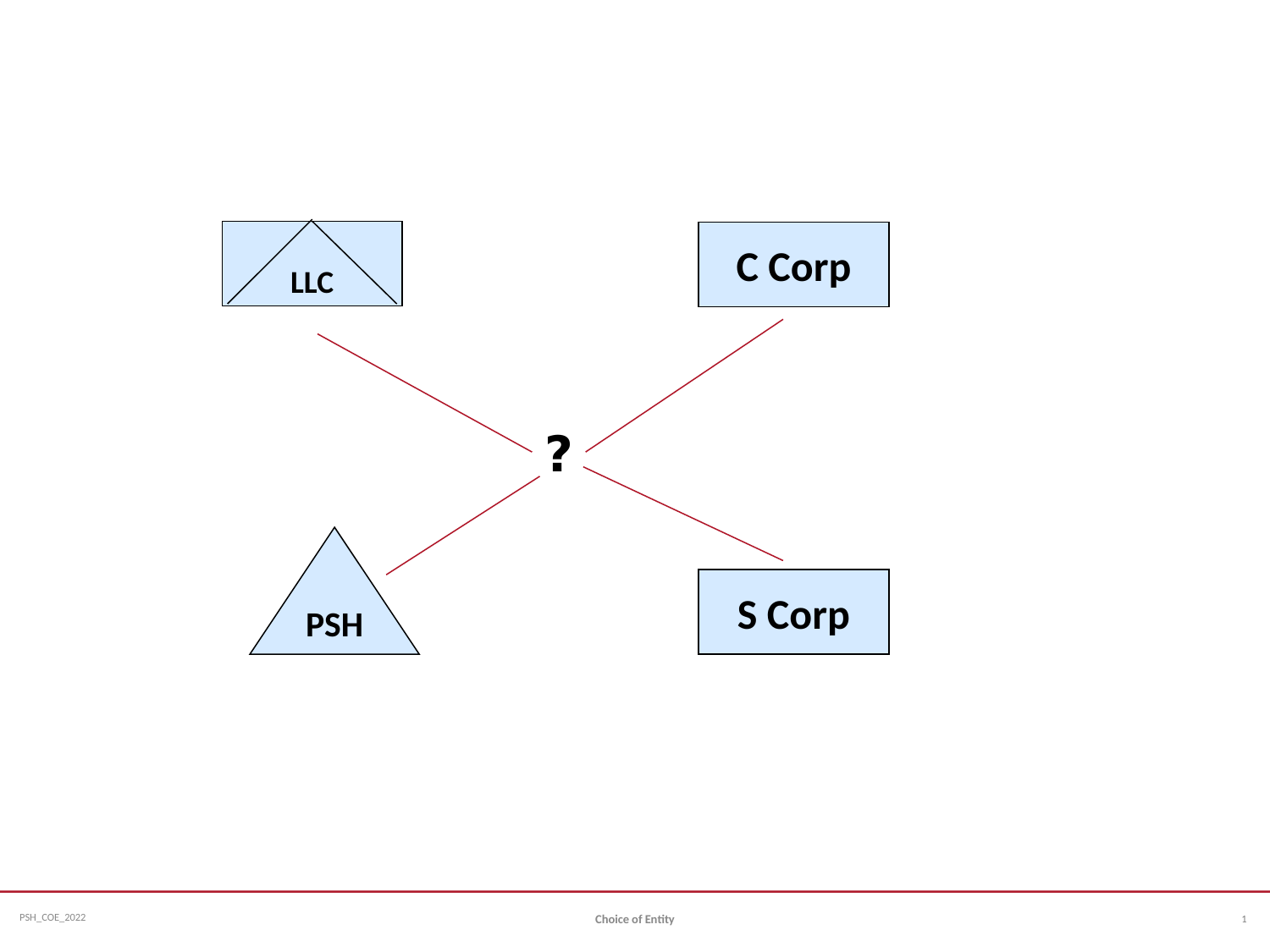

LLC

C Corp
?
PSH
S Corp
1
Choice of Entity